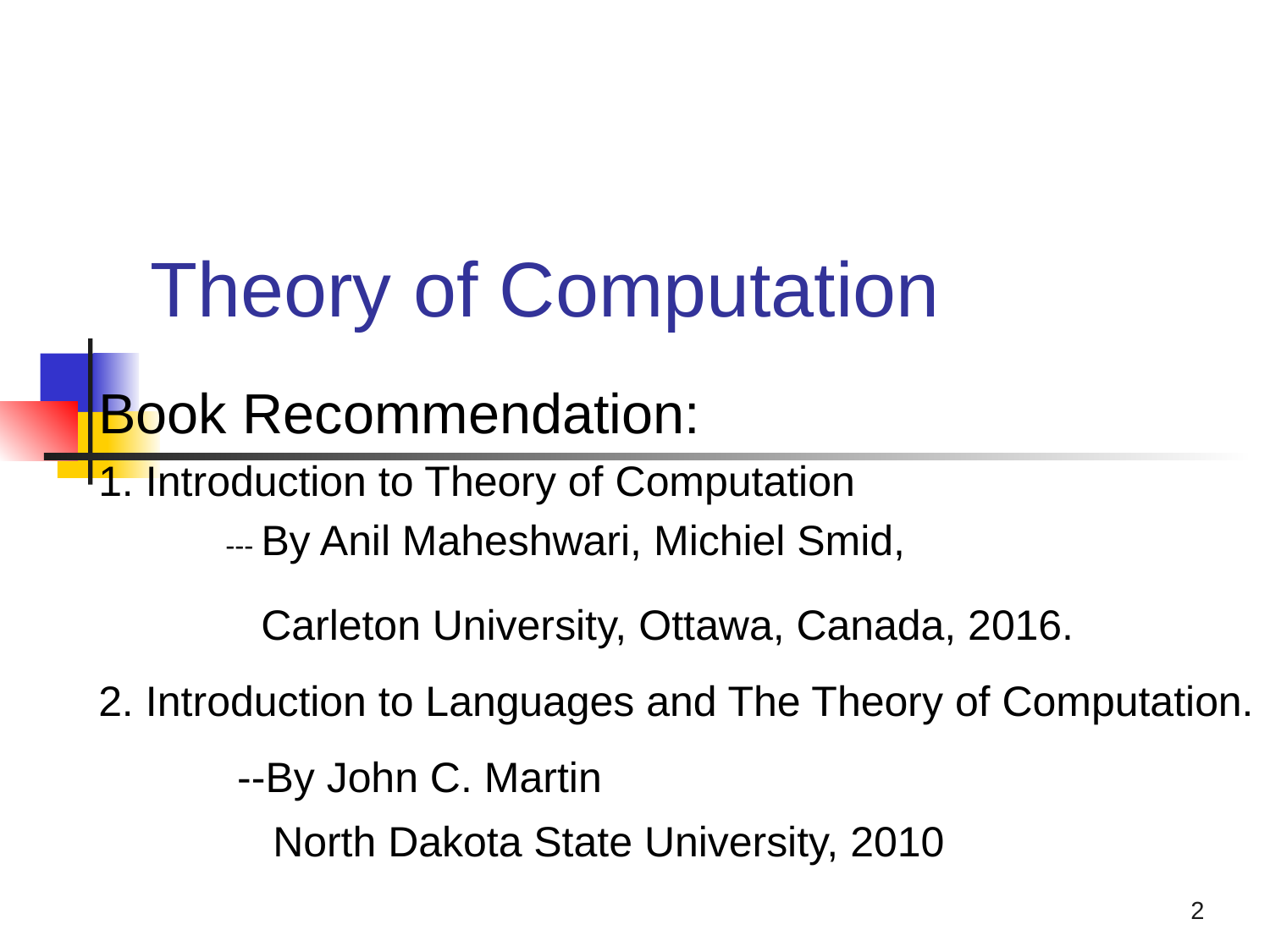

# Theory of Computation
Book Recommendation:
1. Introduction to Theory of Computation
	--- By Anil Maheshwari, Michiel Smid,
	   Carleton University, Ottawa, Canada, 2016.
2. Introduction to Languages and The Theory of Computation.
	 --By John C. Martin
	    North Dakota State University, 2010

2